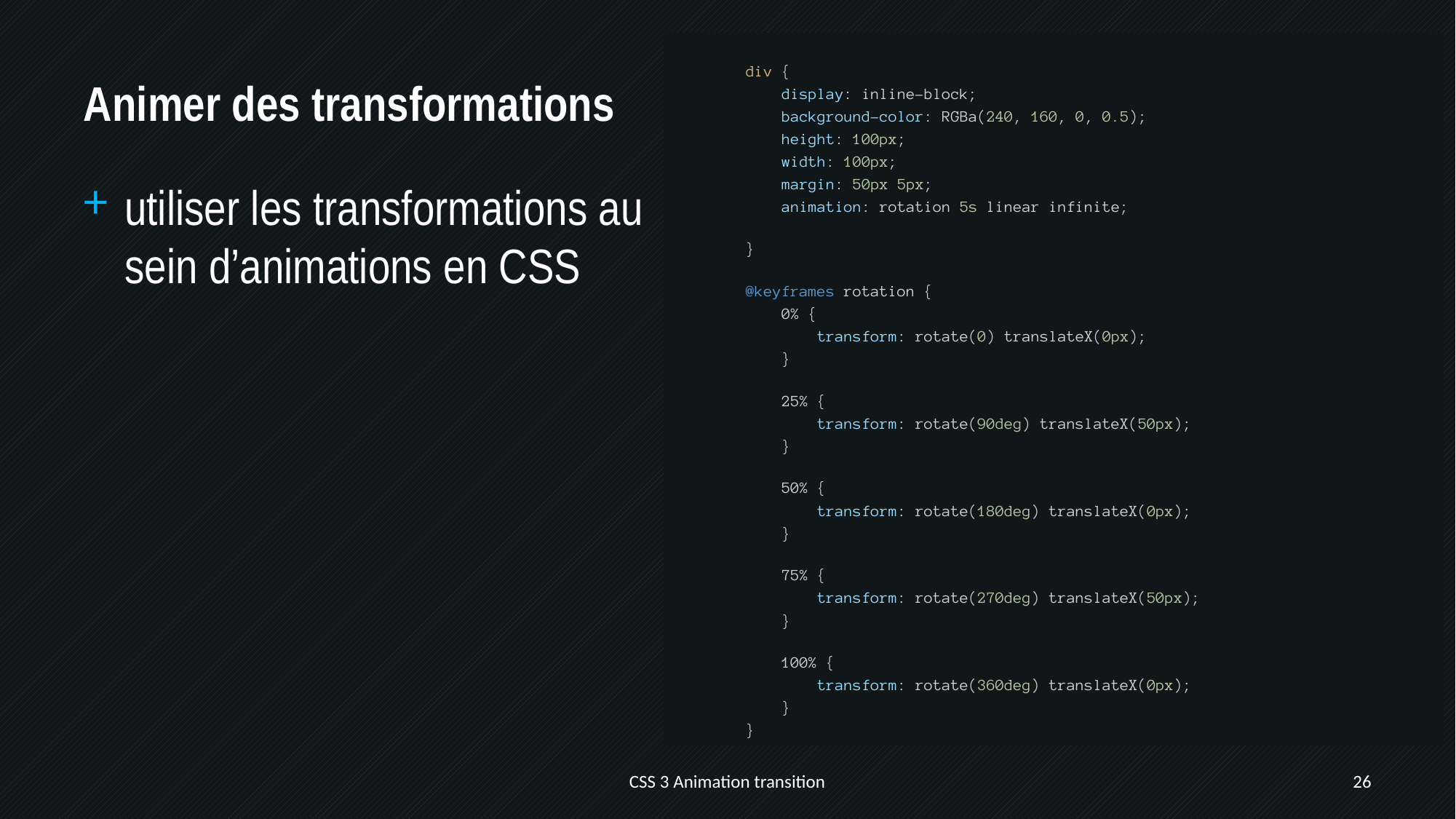

# Animer des transformations

        div {
            display: inline-block;
            background-color: RGBa(240, 160, 0, 0.5);
            height: 100px;
            width: 100px;
            margin: 50px 5px;
            animation: rotation 5s linear infinite;
        }
        @keyframes rotation {
            0% {
                transform: rotate(0) translateX(0px);
            }
            25% {
                transform: rotate(90deg) translateX(50px);
            }
            50% {
                transform: rotate(180deg) translateX(0px);
            }
            75% {
                transform: rotate(270deg) translateX(50px);
            }
            100% {
                transform: rotate(360deg) translateX(0px);
            }
        }

utiliser les transformations au sein d’animations en CSS
CSS 3 Animation transition
26